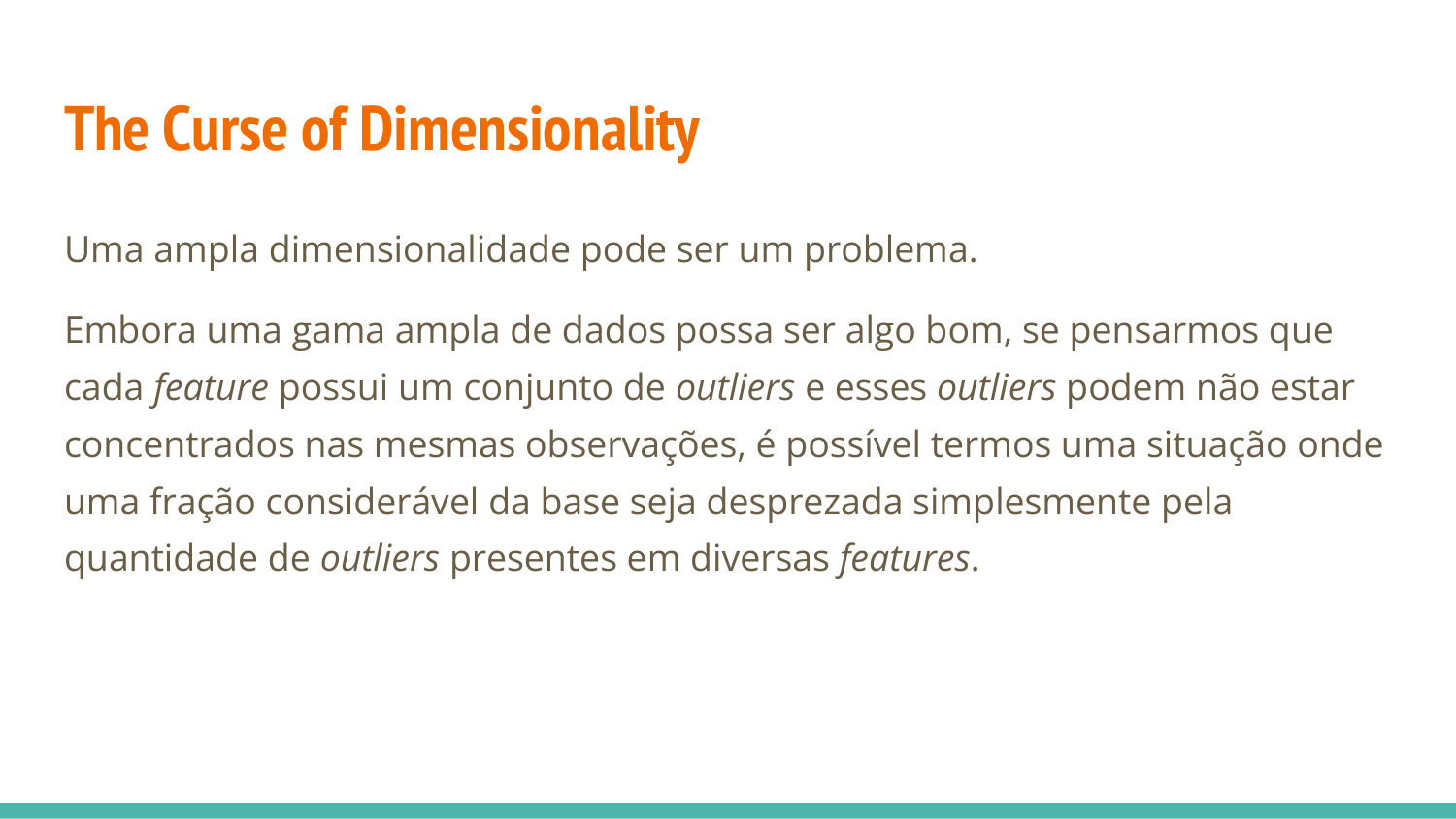

# The Curse of Dimensionality
Uma ampla dimensionalidade pode ser um problema.
Embora uma gama ampla de dados possa ser algo bom, se pensarmos que cada feature possui um conjunto de outliers e esses outliers podem não estar concentrados nas mesmas observações, é possível termos uma situação onde uma fração considerável da base seja desprezada simplesmente pela quantidade de outliers presentes em diversas features.